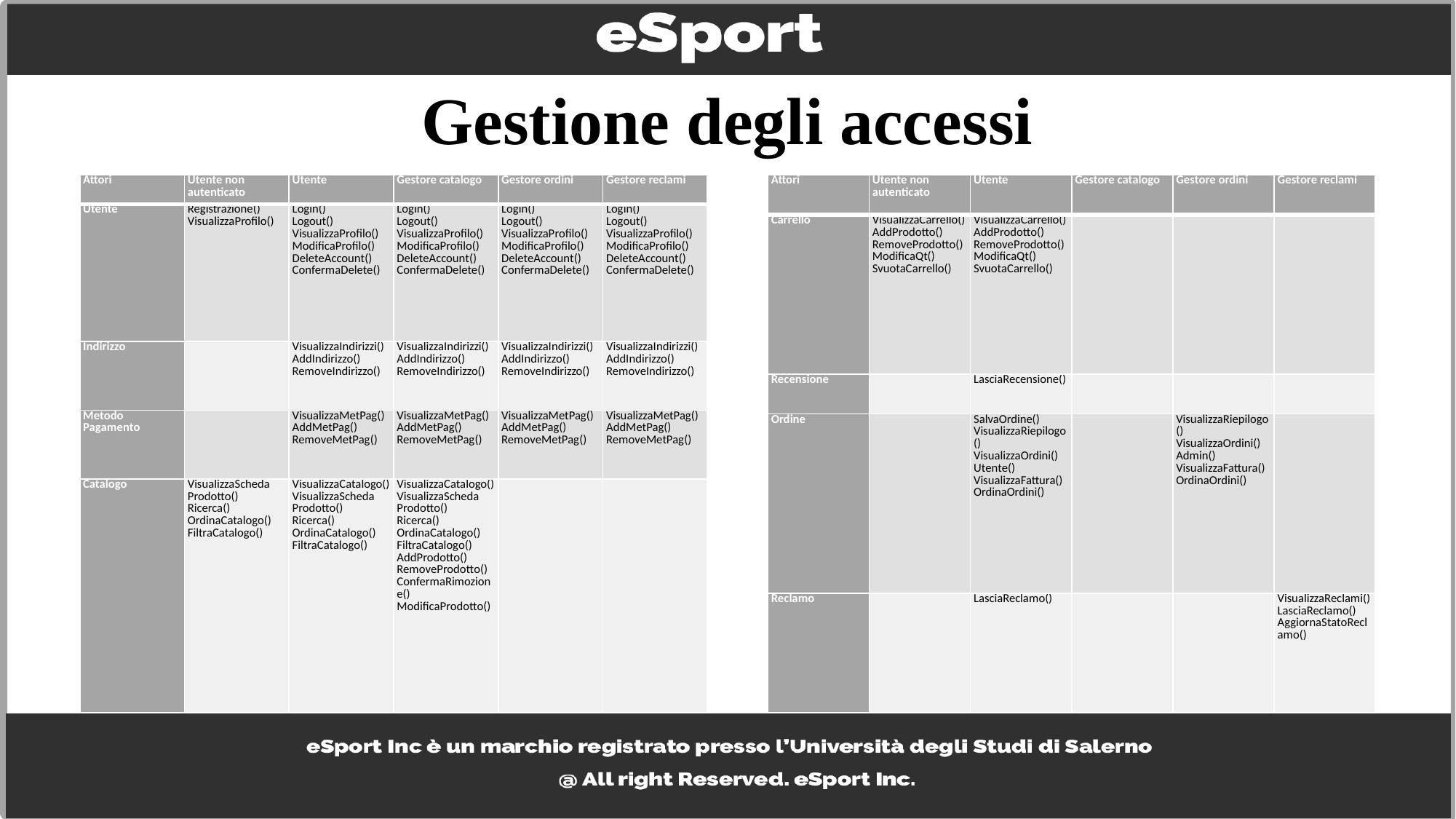

# Gestione degli accessi
| Attori | Utente non autenticato | Utente | Gestore catalogo | Gestore ordini | Gestore reclami |
| --- | --- | --- | --- | --- | --- |
| Carrello | VisualizzaCarrello() AddProdotto() RemoveProdotto() ModificaQt() SvuotaCarrello() | VisualizzaCarrello() AddProdotto() RemoveProdotto() ModificaQt() SvuotaCarrello() |  |  |  |
| Recensione |  | LasciaRecensione() |  |  |  |
| Ordine |  | SalvaOrdine() VisualizzaRiepilogo() VisualizzaOrdini() Utente() VisualizzaFattura() OrdinaOrdini() |  | VisualizzaRiepilogo() VisualizzaOrdini() Admin() VisualizzaFattura() OrdinaOrdini() |  |
| Reclamo |  | LasciaReclamo() |  |  | VisualizzaReclami() LasciaReclamo() AggiornaStatoReclamo() |
| Attori | Utente non autenticato | Utente | Gestore catalogo | Gestore ordini | Gestore reclami |
| --- | --- | --- | --- | --- | --- |
| Utente | Registrazione() VisualizzaProfilo() | Login() Logout() VisualizzaProfilo() ModificaProfilo() DeleteAccount() ConfermaDelete() | Login() Logout() VisualizzaProfilo() ModificaProfilo() DeleteAccount() ConfermaDelete() | Login() Logout() VisualizzaProfilo() ModificaProfilo() DeleteAccount() ConfermaDelete() | Login() Logout() VisualizzaProfilo() ModificaProfilo() DeleteAccount() ConfermaDelete() |
| Indirizzo |  | VisualizzaIndirizzi() AddIndirizzo() RemoveIndirizzo() | VisualizzaIndirizzi() AddIndirizzo() RemoveIndirizzo() | VisualizzaIndirizzi() AddIndirizzo() RemoveIndirizzo() | VisualizzaIndirizzi() AddIndirizzo() RemoveIndirizzo() |
| Metodo Pagamento |  | VisualizzaMetPag() AddMetPag() RemoveMetPag() | VisualizzaMetPag() AddMetPag() RemoveMetPag() | VisualizzaMetPag() AddMetPag() RemoveMetPag() | VisualizzaMetPag() AddMetPag() RemoveMetPag() |
| Catalogo | VisualizzaScheda Prodotto() Ricerca() OrdinaCatalogo() FiltraCatalogo() | VisualizzaCatalogo() VisualizzaScheda Prodotto() Ricerca() OrdinaCatalogo() FiltraCatalogo() | VisualizzaCatalogo() VisualizzaScheda Prodotto() Ricerca() OrdinaCatalogo() FiltraCatalogo() AddProdotto() RemoveProdotto() ConfermaRimozione() ModificaProdotto() |  |  |